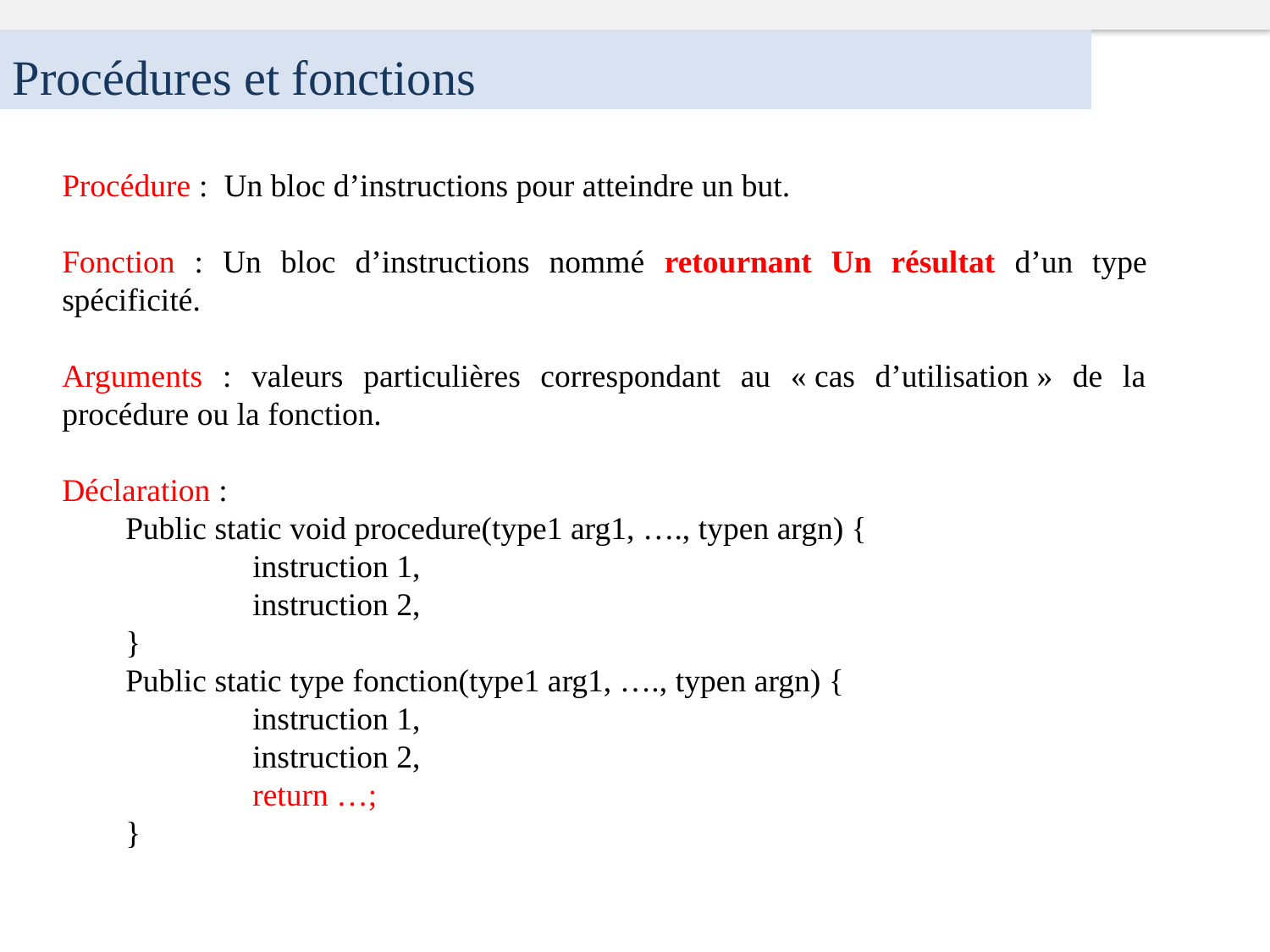

Procédures et fonctions
Procédure :  Un bloc d’instructions pour atteindre un but.

Fonction : Un bloc d’instructions nommé retournant Un résultat d’un type spécificité.

Arguments : valeurs particulières correspondant au « cas d’utilisation » de la procédure ou la fonction.

Déclaration :
Public static void procedure(type1 arg1, …., typen argn) {
	instruction 1,
	instruction 2,
}
Public static type fonction(type1 arg1, …., typen argn) {
	instruction 1,
	instruction 2,
	return …;
}